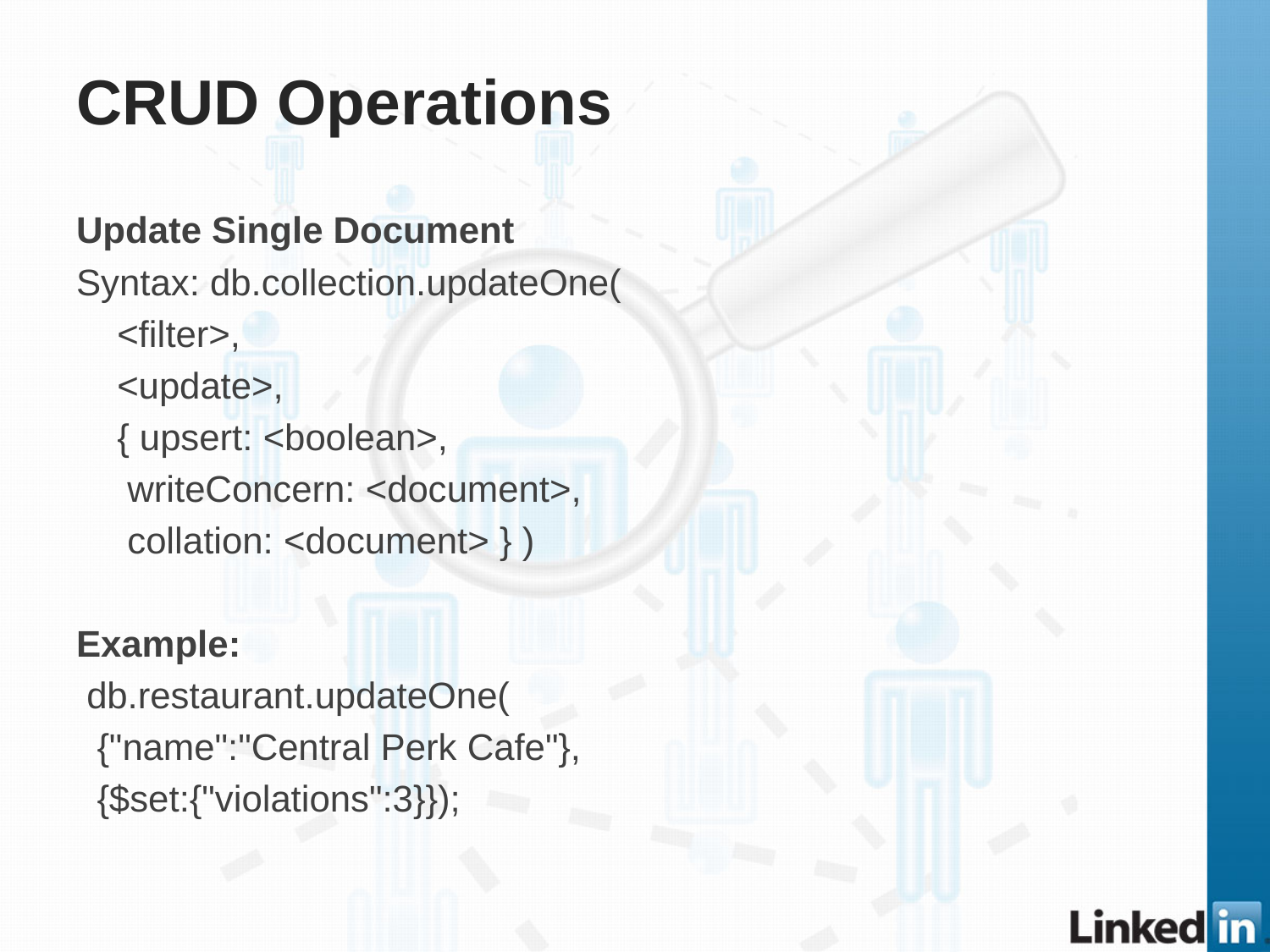

# CRUD Operations
Update Single Document
Syntax: db.collection.updateOne(
								<filter>,
								<update>,
								{ upsert: <boolean>,
								 writeConcern: <document>,
								 collation: <document> } )

Example:
 db.restaurant.updateOne(
  {"name":"Central Perk Cafe"},
  {$set:{"violations":3}});